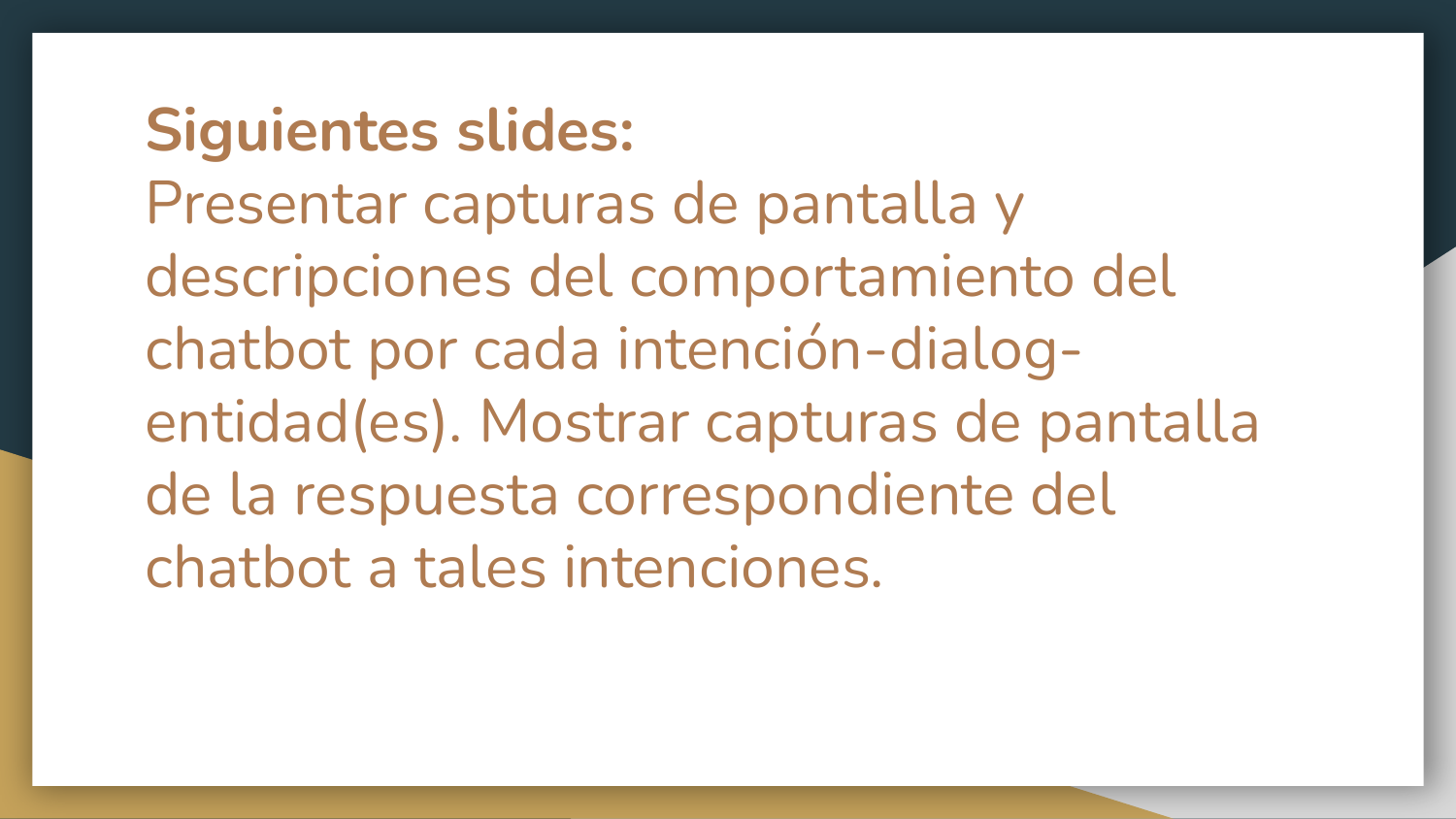

# Siguientes slides:
Presentar capturas de pantalla y descripciones del comportamiento del chatbot por cada intención-dialog-entidad(es). Mostrar capturas de pantalla de la respuesta correspondiente del chatbot a tales intenciones.